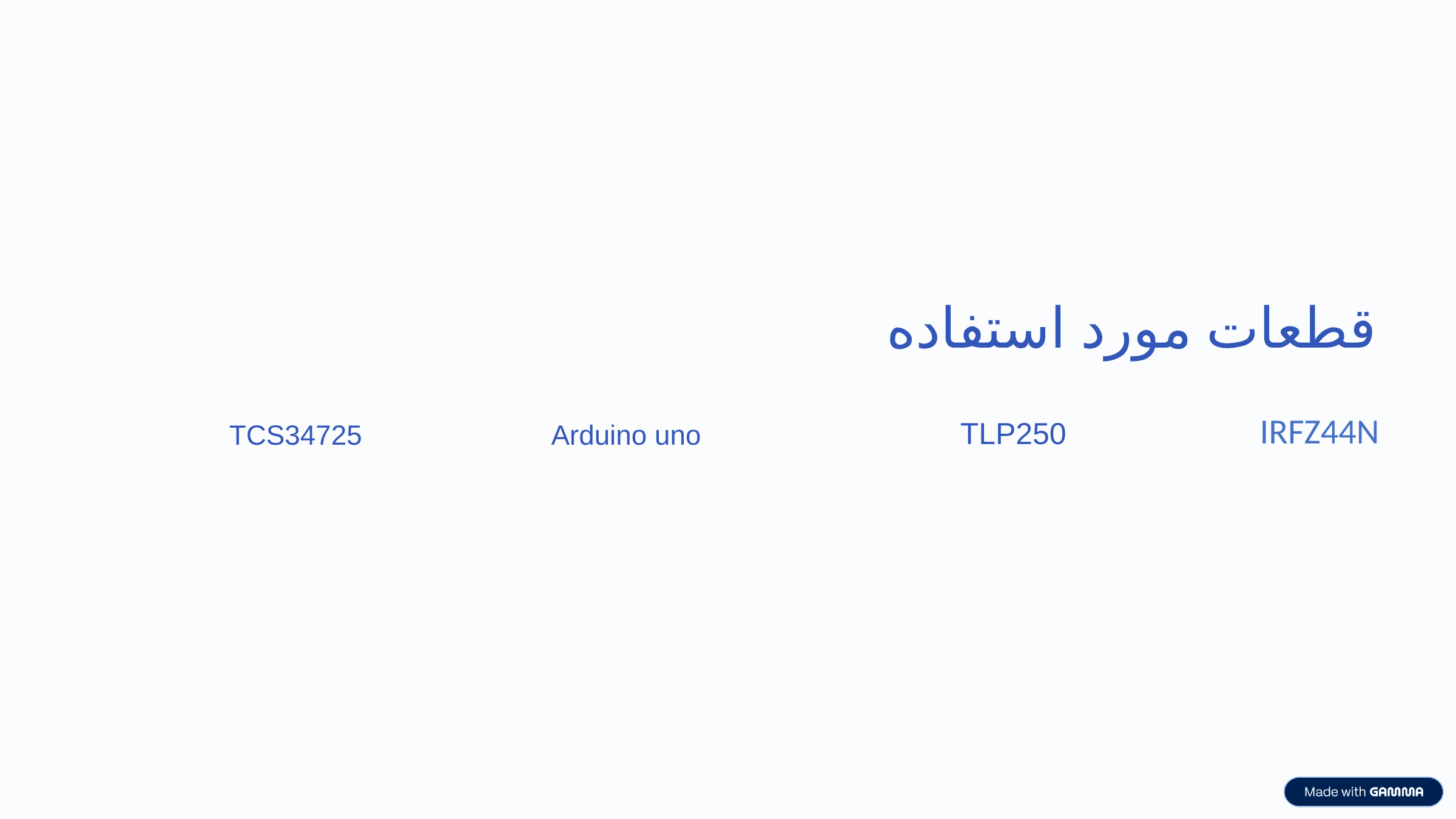

قطعات مورد استفاده
TCS34725
Arduino uno

TLP250

IRFZ44N